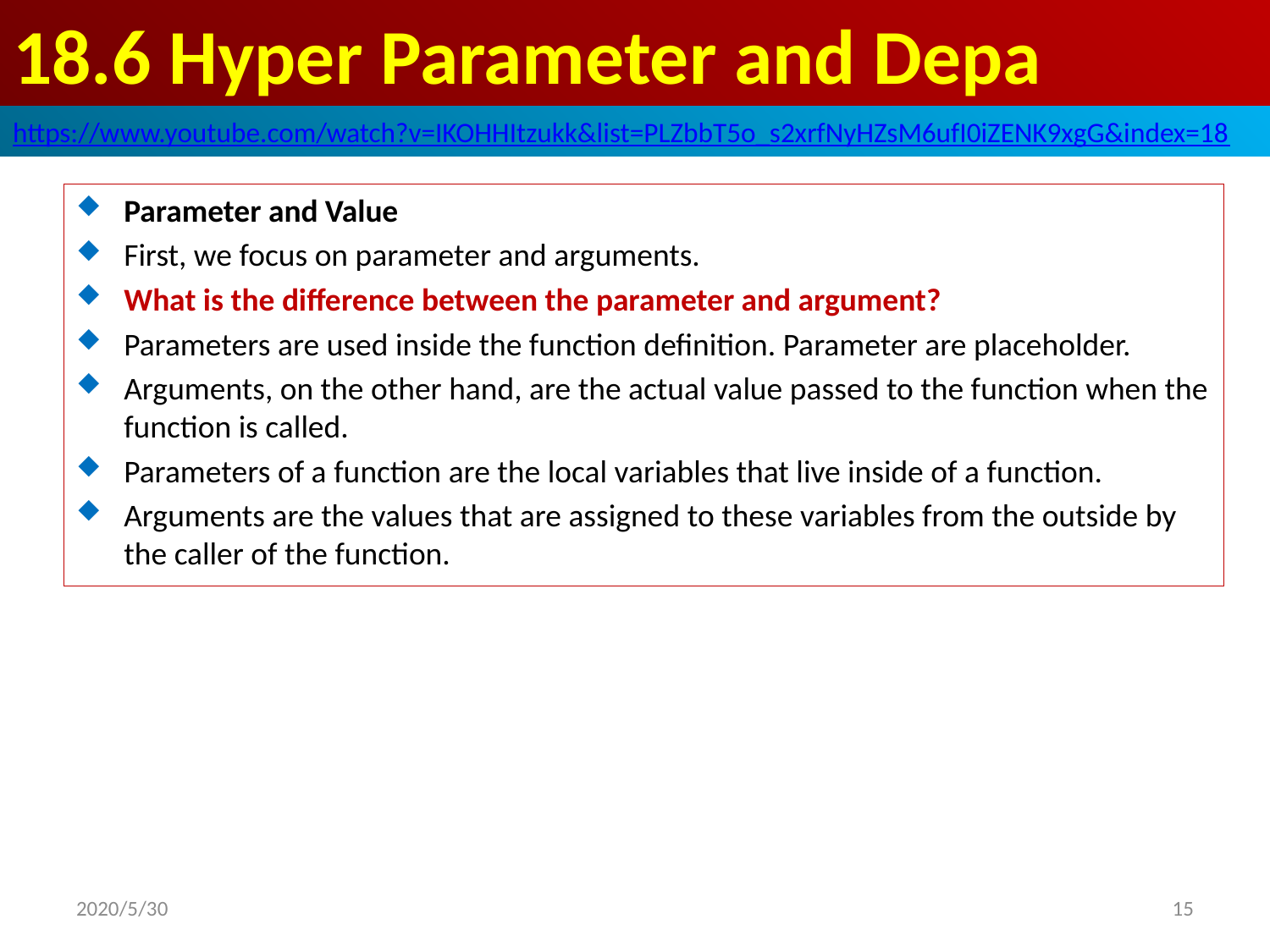

# 18.6 Hyper Parameter and Depa
https://www.youtube.com/watch?v=IKOHHItzukk&list=PLZbbT5o_s2xrfNyHZsM6ufI0iZENK9xgG&index=18
Parameter and Value
First, we focus on parameter and arguments.
What is the difference between the parameter and argument?
Parameters are used inside the function definition. Parameter are placeholder.
Arguments, on the other hand, are the actual value passed to the function when the function is called.
Parameters of a function are the local variables that live inside of a function.
Arguments are the values that are assigned to these variables from the outside by the caller of the function.
2020/5/30
15